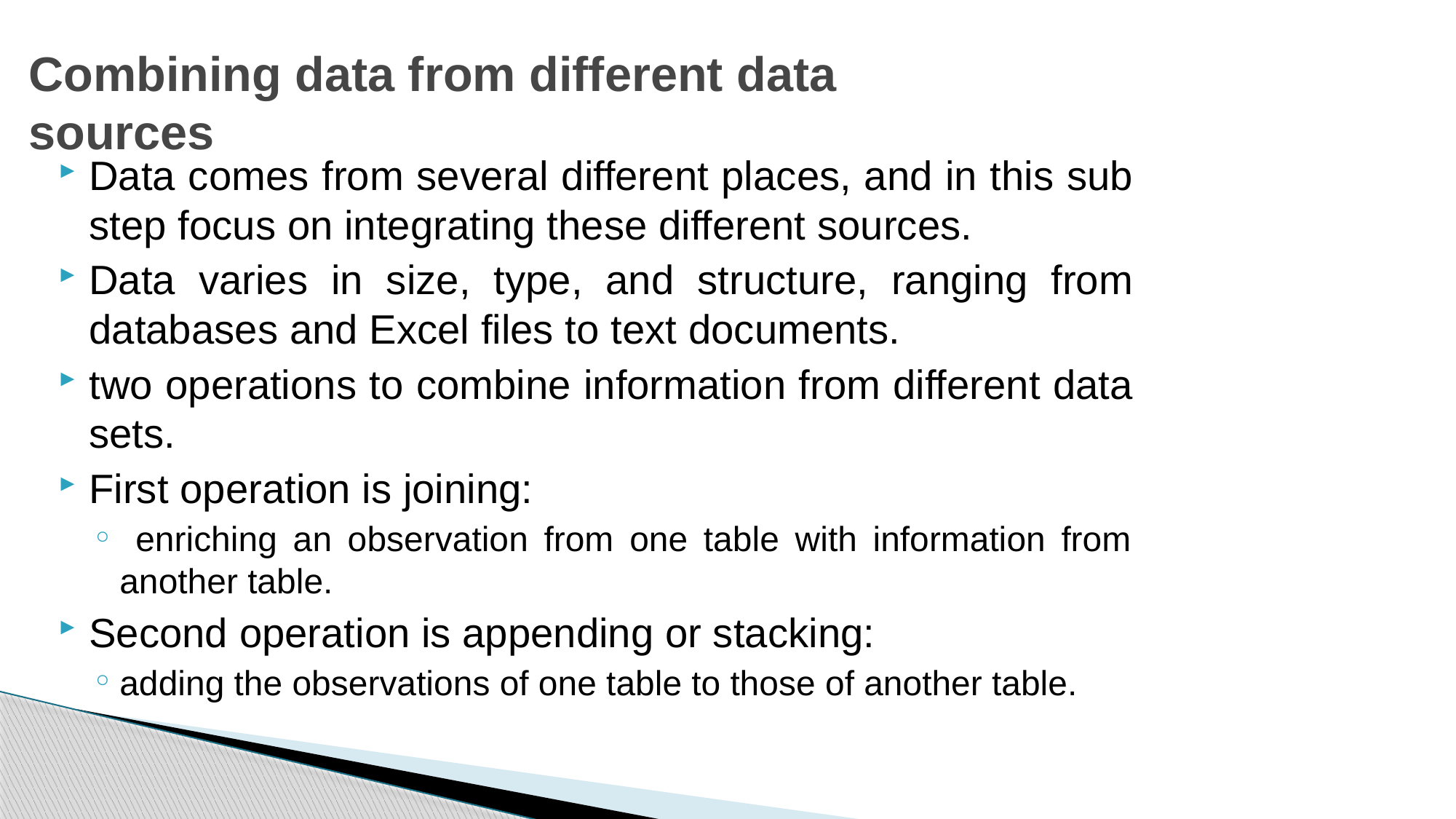

# Combining data from different data sources
Data comes from several different places, and in this sub step focus on integrating these different sources.
Data varies in size, type, and structure, ranging from databases and Excel files to text documents.
two operations to combine information from different data sets.
First operation is joining:
 enriching an observation from one table with information from another table.
Second operation is appending or stacking:
adding the observations of one table to those of another table.